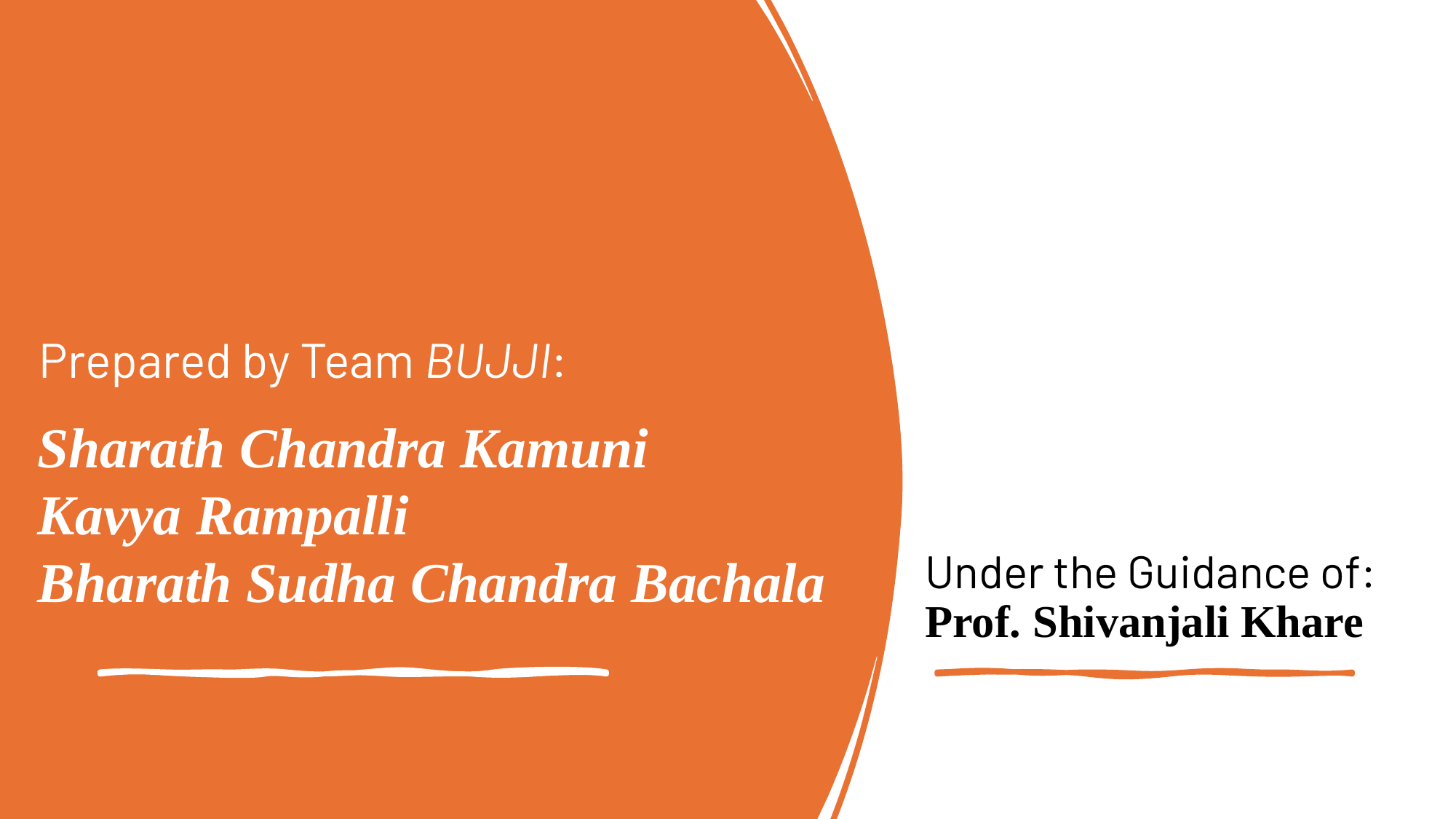

Prepared by Team BUJJI:
# Sharath Chandra Kamuni Kavya Rampalli Bharath Sudha Chandra Bachala
Under the Guidance of: Prof. Shivanjali Khare